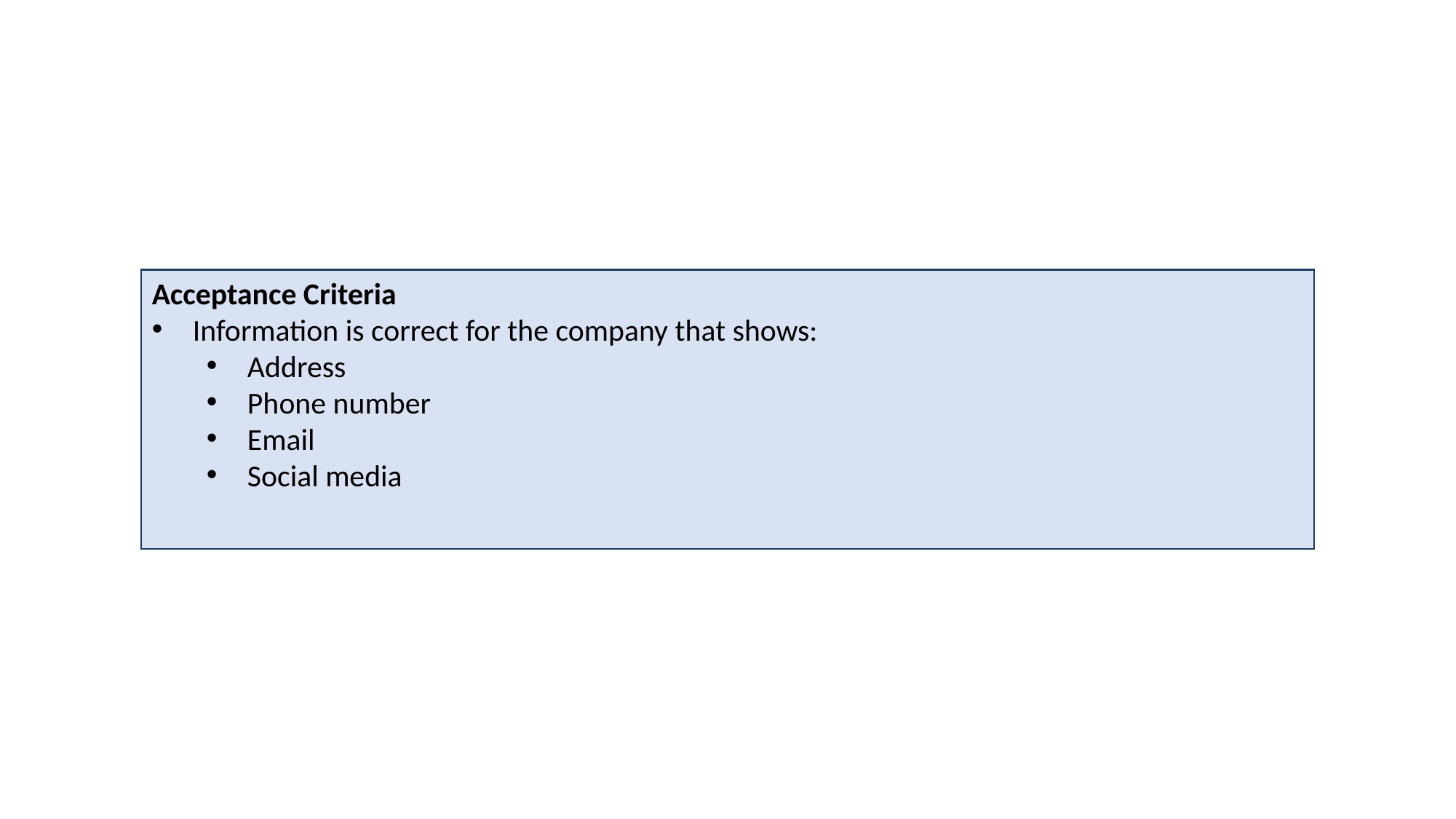

Acceptance Criteria
Information is correct for the company that shows:
Address
Phone number
Email
Social media